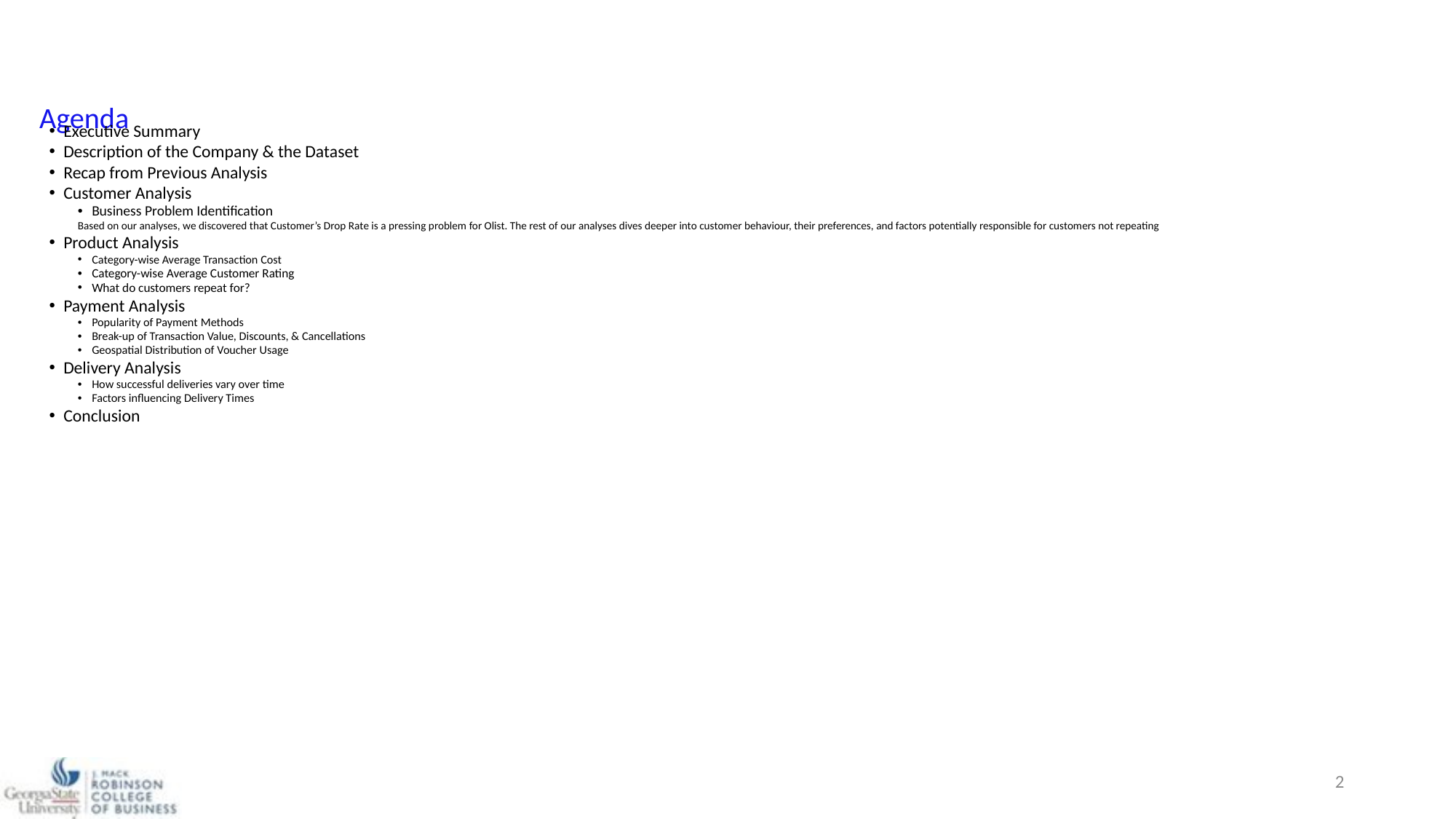

# Agenda

Executive Summary
Description of the Company & the Dataset
Recap from Previous Analysis
Customer Analysis
Business Problem Identification
Based on our analyses, we discovered that Customer’s Drop Rate is a pressing problem for Olist. The rest of our analyses dives deeper into customer behaviour, their preferences, and factors potentially responsible for customers not repeating
Product Analysis
Category-wise Average Transaction Cost
Category-wise Average Customer Rating
What do customers repeat for?
Payment Analysis
Popularity of Payment Methods
Break-up of Transaction Value, Discounts, & Cancellations
Geospatial Distribution of Voucher Usage
Delivery Analysis
How successful deliveries vary over time
Factors influencing Delivery Times
Conclusion

2